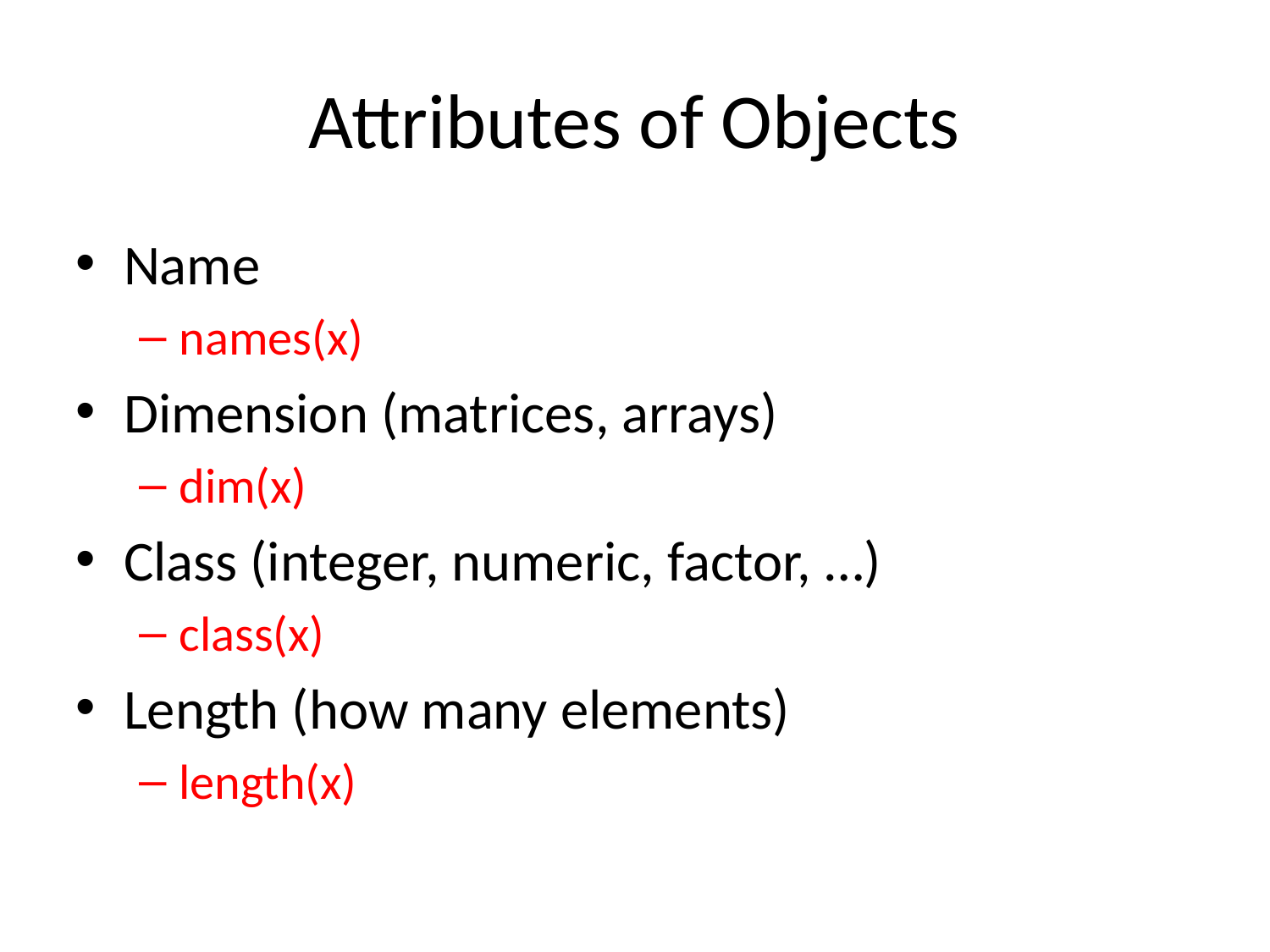

# Attributes of Objects
Name
names(x)
Dimension (matrices, arrays)
dim(x)
Class (integer, numeric, factor, …)
class(x)
Length (how many elements)
length(x)